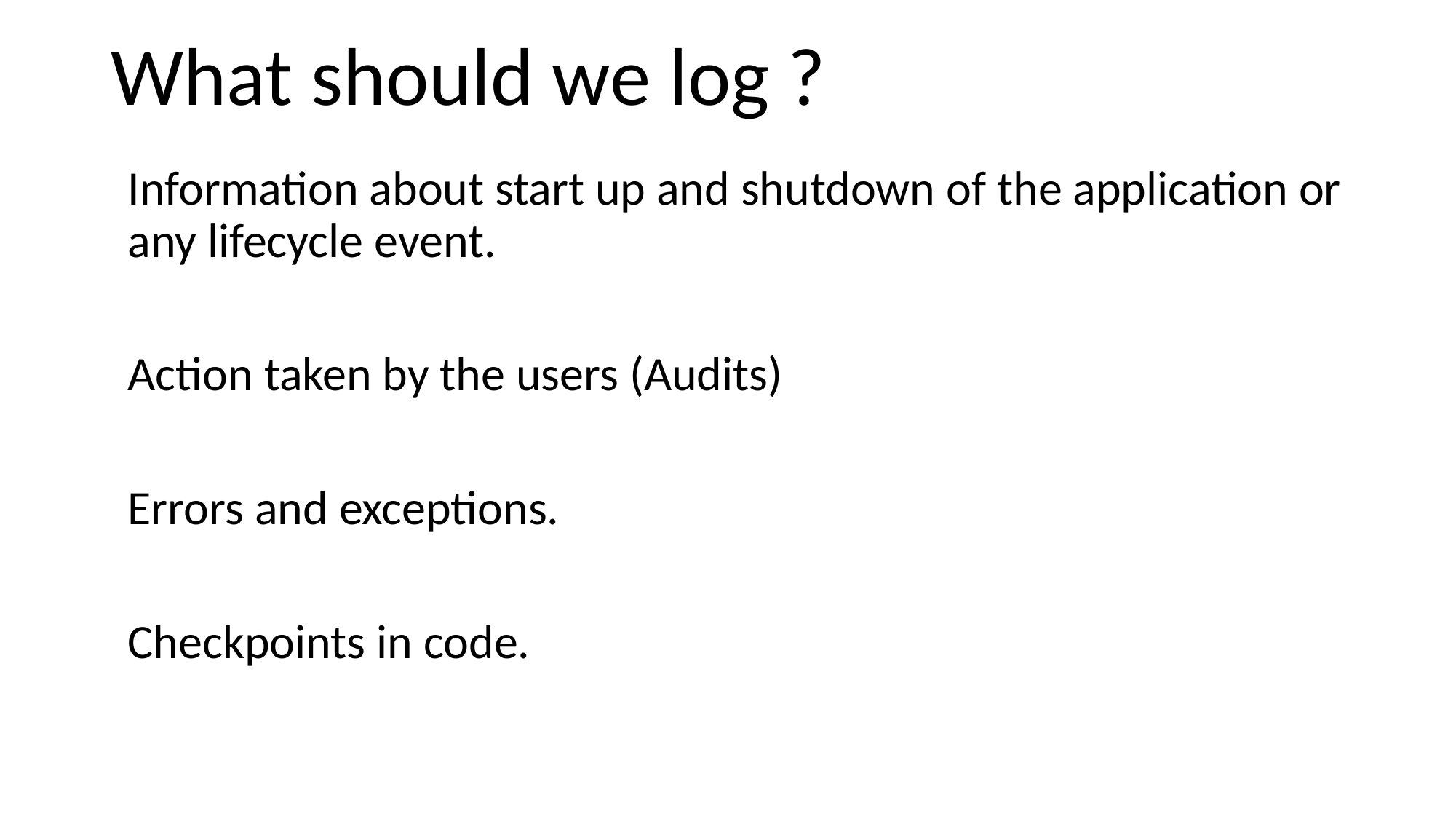

# What should we log ?
Information about start up and shutdown of the application or any lifecycle event.

Action taken by the users (Audits)

Errors and exceptions.

Checkpoints in code.